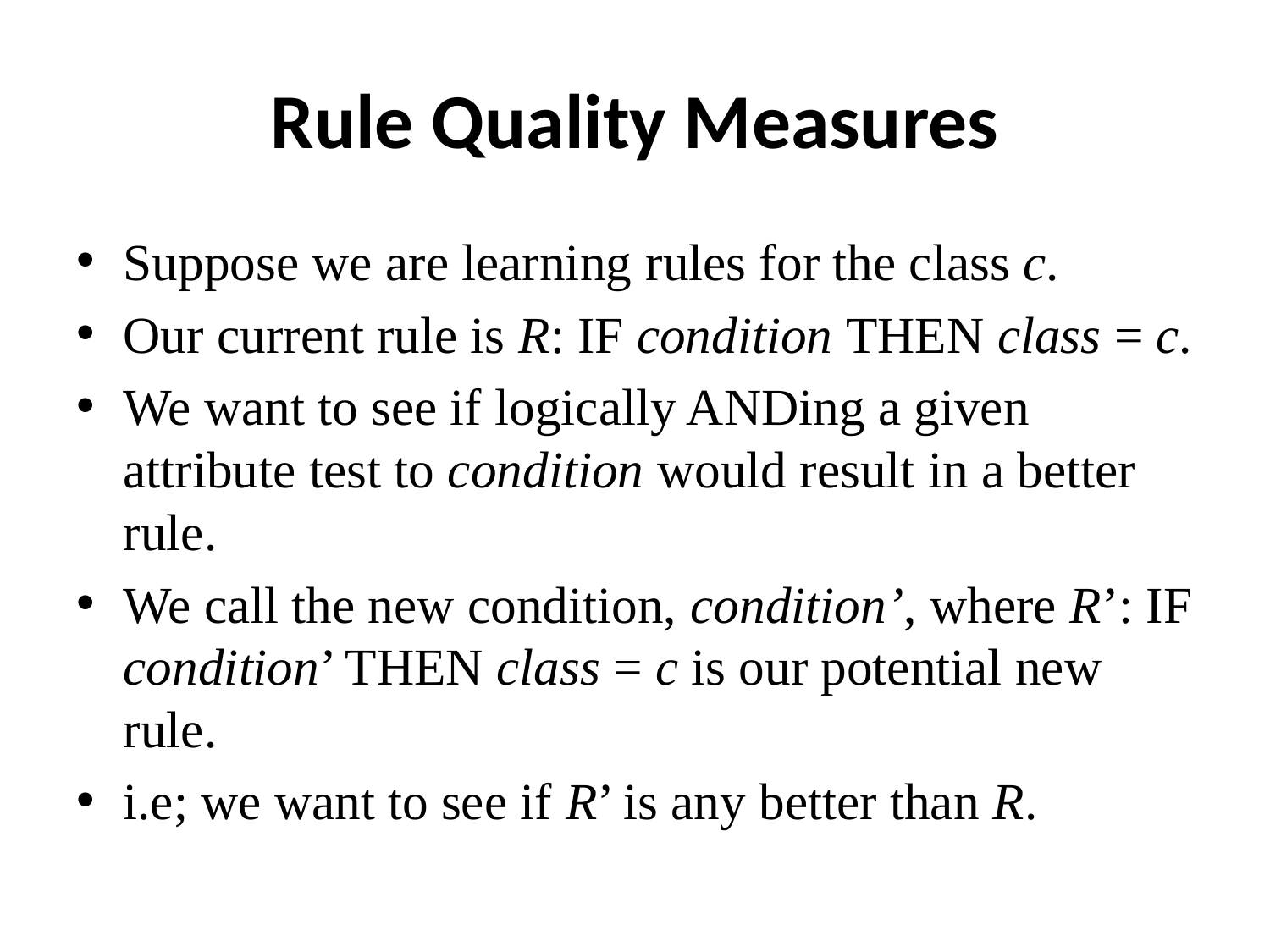

# Rule Quality Measures
Suppose we are learning rules for the class c.
Our current rule is R: IF condition THEN class = c.
We want to see if logically ANDing a given attribute test to condition would result in a better rule.
We call the new condition, condition’, where R’: IF condition’ THEN class = c is our potential new rule.
i.e; we want to see if R’ is any better than R.